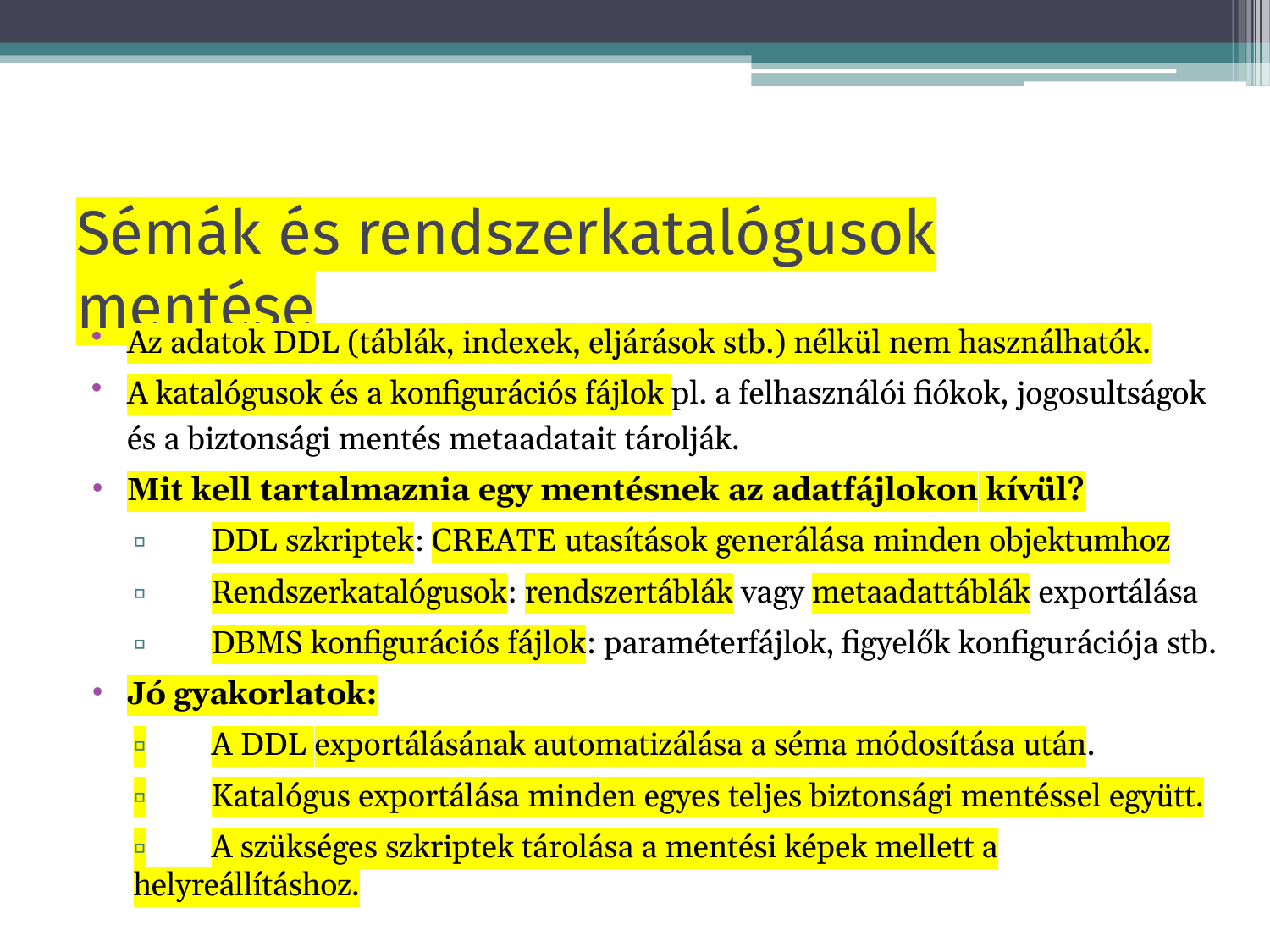

# Sémák és rendszerkatalógusok mentése
Az adatok DDL (táblák, indexek, eljárások stb.) nélkül nem használhatók.
A katalógusok és a konfigurációs fájlok pl. a felhasználói fiókok, jogosultságok
és a biztonsági mentés metaadatait tárolják.
Mit kell tartalmaznia egy mentésnek az adatfájlokon kívül?
▫	DDL szkriptek: CREATE utasítások generálása minden objektumhoz
▫	Rendszerkatalógusok: rendszertáblák vagy metaadattáblák exportálása
▫	DBMS konfigurációs fájlok: paraméterfájlok, figyelők konfigurációja stb.
Jó gyakorlatok:
▫	A DDL exportálásának automatizálása a séma módosítása után.
▫	Katalógus exportálása minden egyes teljes biztonsági mentéssel együtt.
▫	A szükséges szkriptek tárolása a mentési képek mellett a helyreállításhoz.